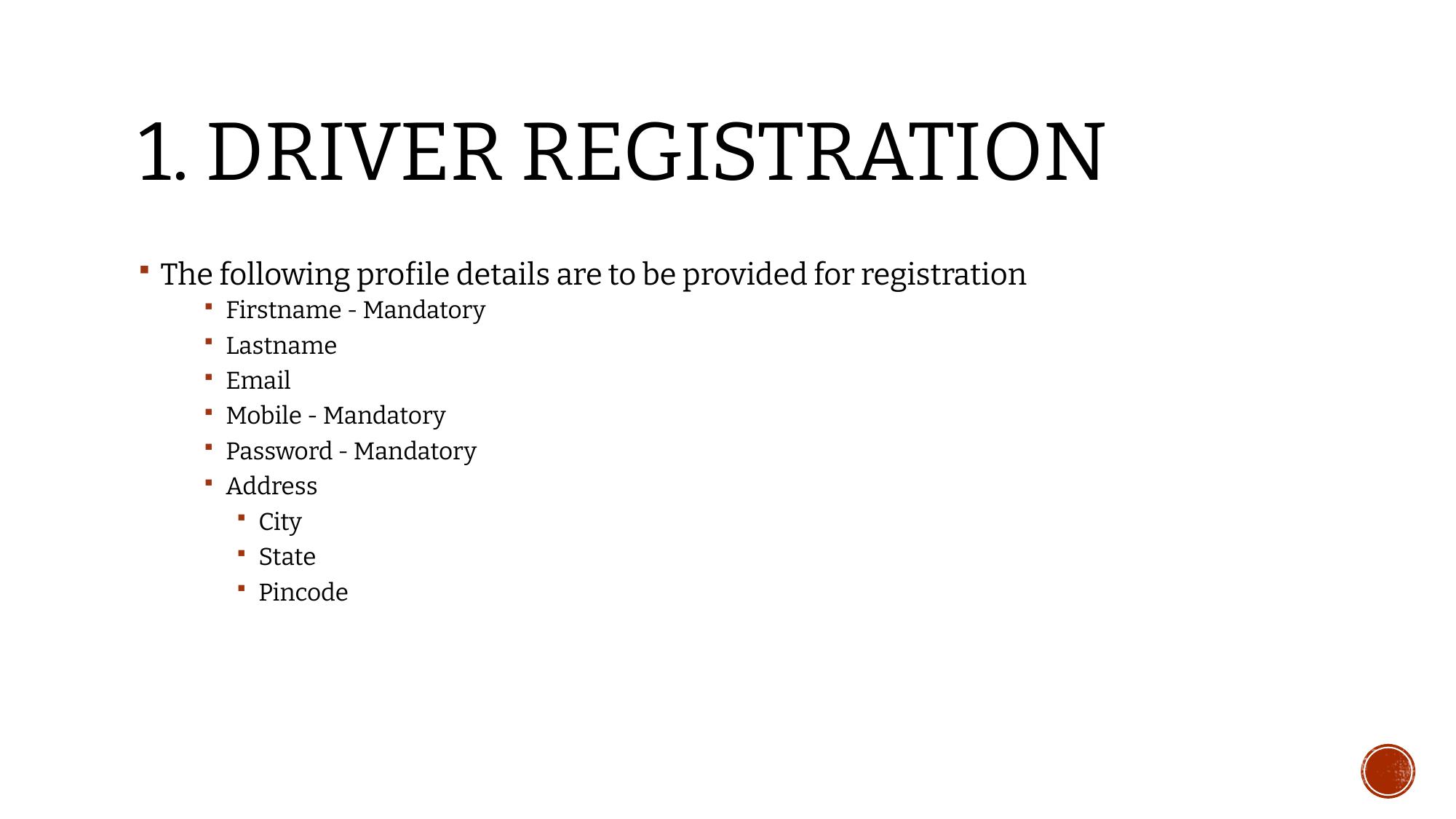

# 1. Driver registration
The following profile details are to be provided for registration
Firstname - Mandatory
Lastname
Email
Mobile - Mandatory
Password - Mandatory
Address
City
State
Pincode